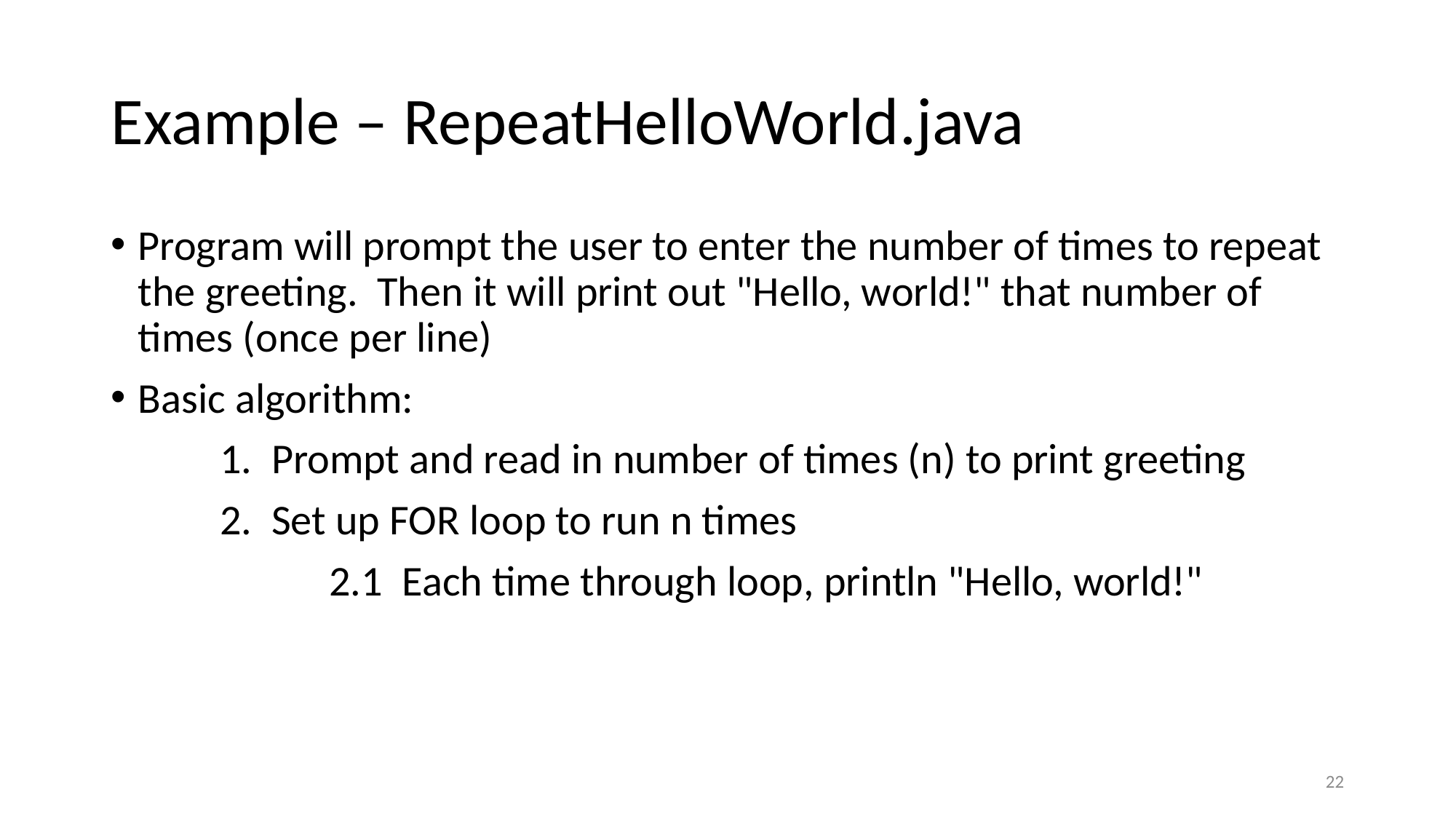

# Example – RepeatHelloWorld.java
Program will prompt the user to enter the number of times to repeat the greeting.  Then it will print out "Hello, world!" that number of times (once per line)
Basic algorithm:
	1.  Prompt and read in number of times (n) to print greeting
	2.  Set up FOR loop to run n times
		2.1  Each time through loop, println "Hello, world!"
22